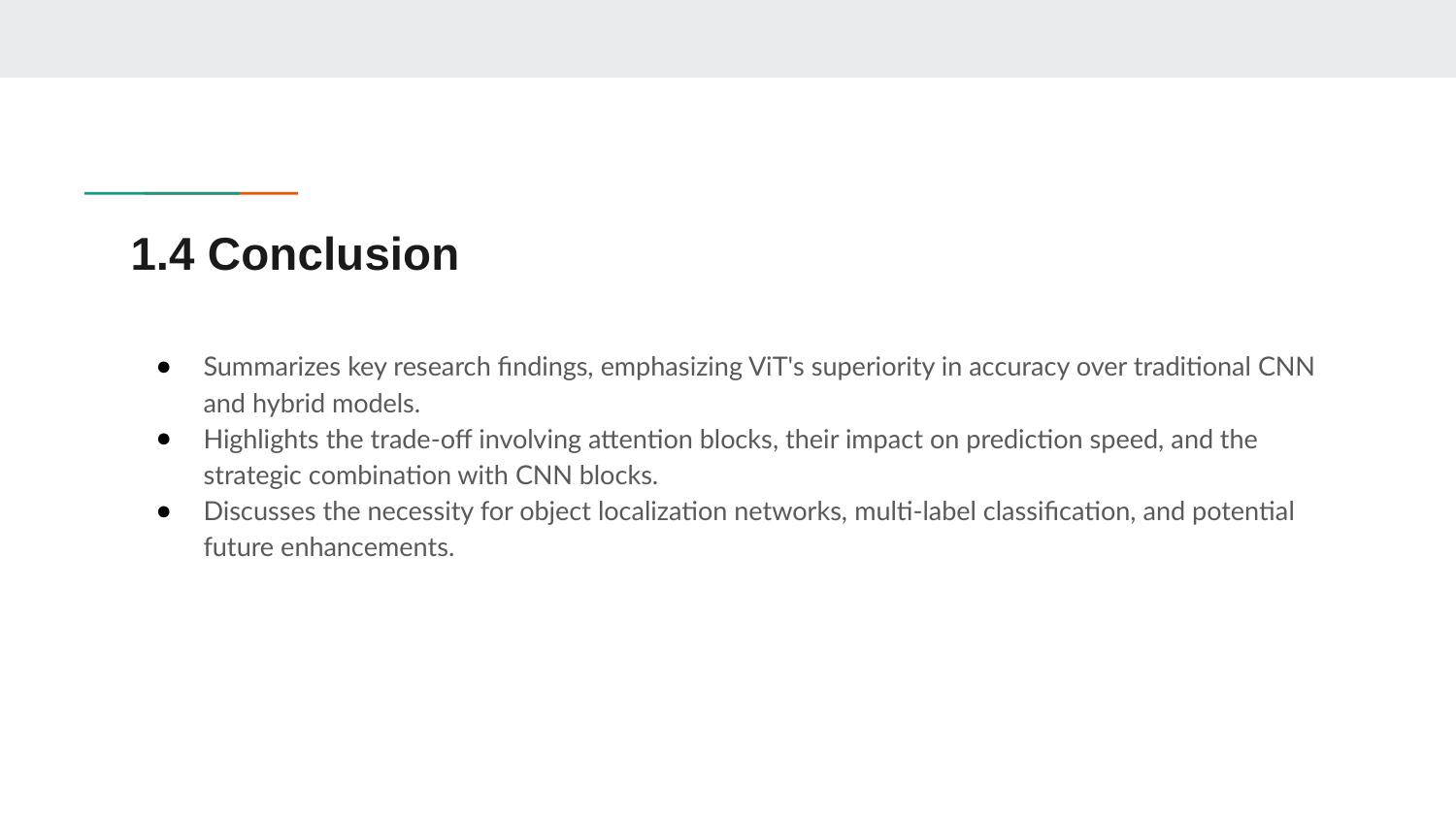

# 1.4 Conclusion
Summarizes key research findings, emphasizing ViT's superiority in accuracy over traditional CNN and hybrid models.
Highlights the trade-off involving attention blocks, their impact on prediction speed, and the strategic combination with CNN blocks.
Discusses the necessity for object localization networks, multi-label classification, and potential future enhancements.